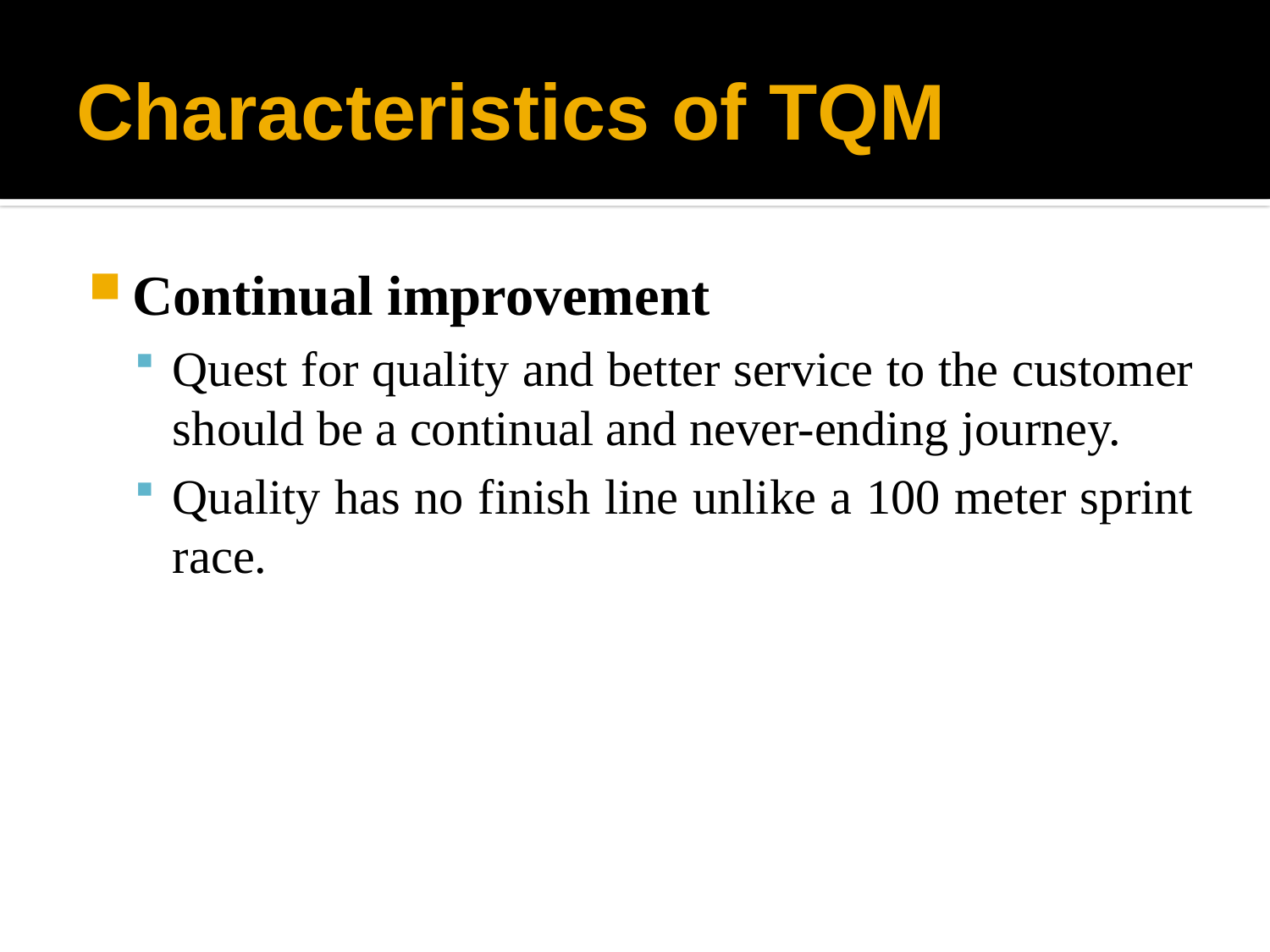

# Characteristics of TQM
Continual improvement
Quest for quality and better service to the customer should be a continual and never-ending journey.
Quality has no finish line unlike a 100 meter sprint race.